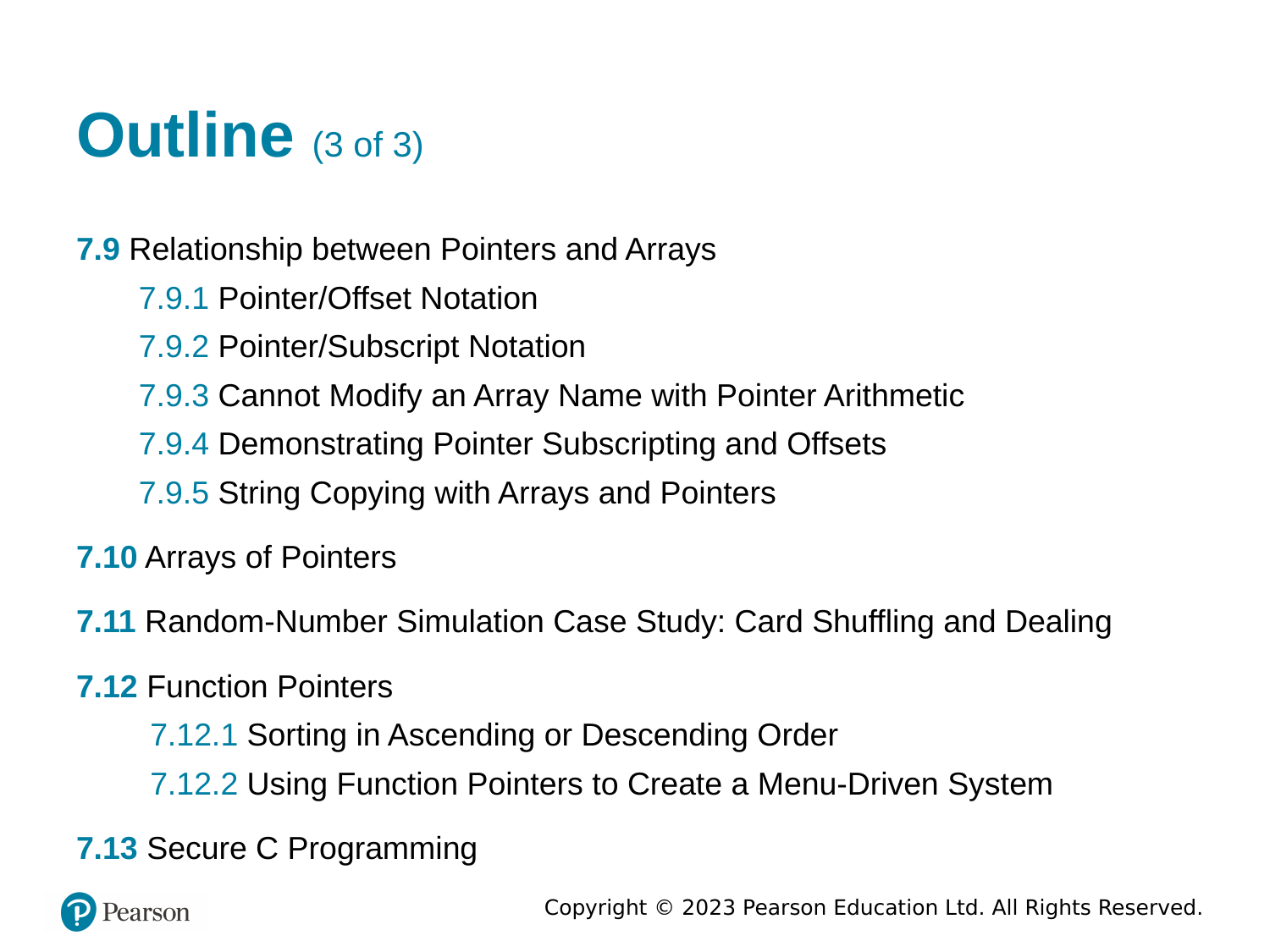

# Outline (3 of 3)
7.9 Relationship between Pointers and Arrays
7.9.1 Pointer/Offset Notation
7.9.2 Pointer/Subscript Notation
7.9.3 Cannot Modify an Array Name with Pointer Arithmetic
7.9.4 Demonstrating Pointer Subscripting and Offsets
7.9.5 String Copying with Arrays and Pointers
7.10 Arrays of Pointers
7.11 Random-Number Simulation Case Study: Card Shuffling and Dealing
7.12 Function Pointers
7.12.1 Sorting in Ascending or Descending Order
7.12.2 Using Function Pointers to Create a Menu-Driven System
7.13 Secure C Programming